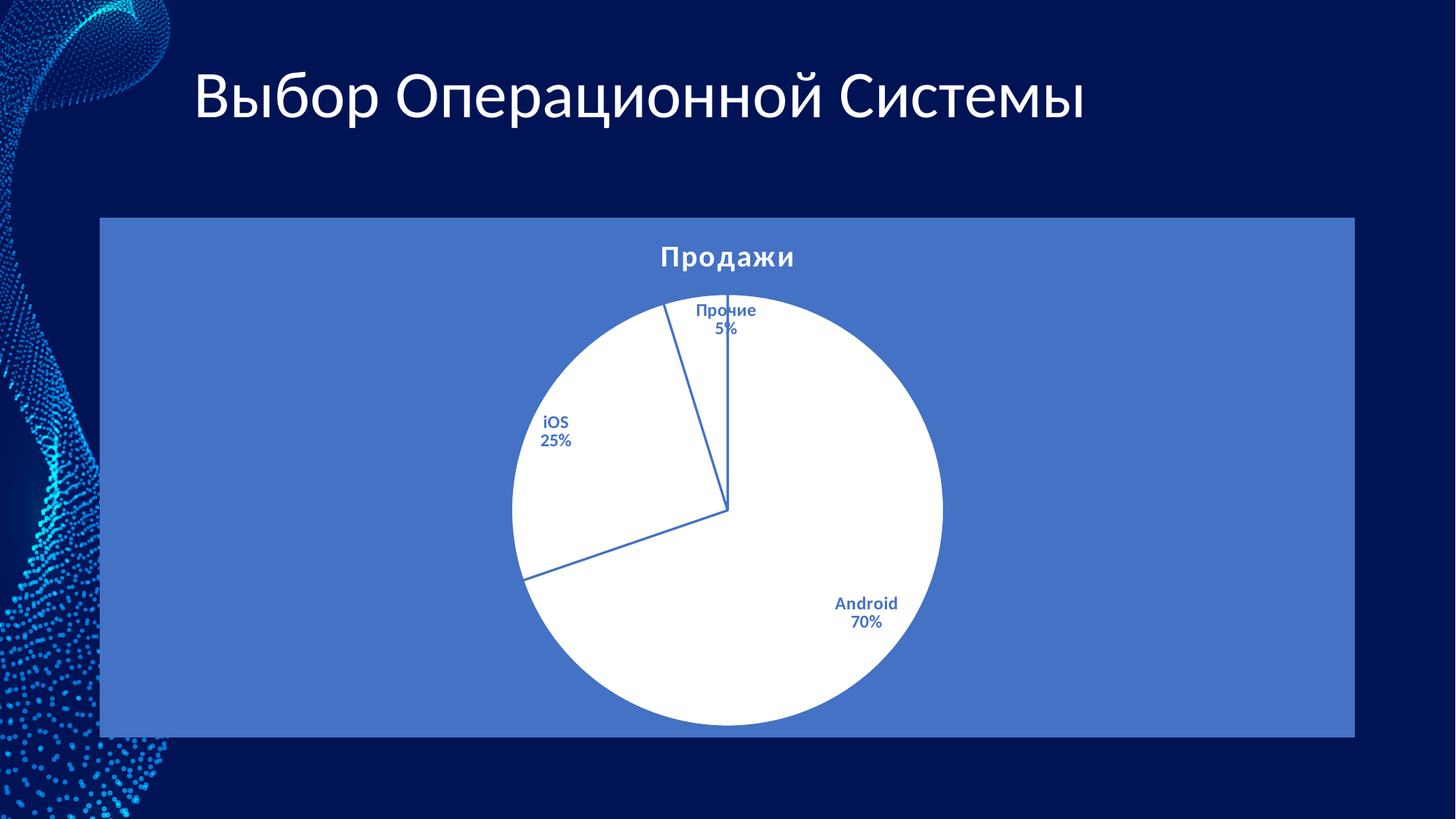

# Выбор Операционной Системы

### Chart:

| Category | Продажи |
|---|---|
| Android | 0.6974 |
| iOS | 0.2549 |
| Прочие | 0.0477 |